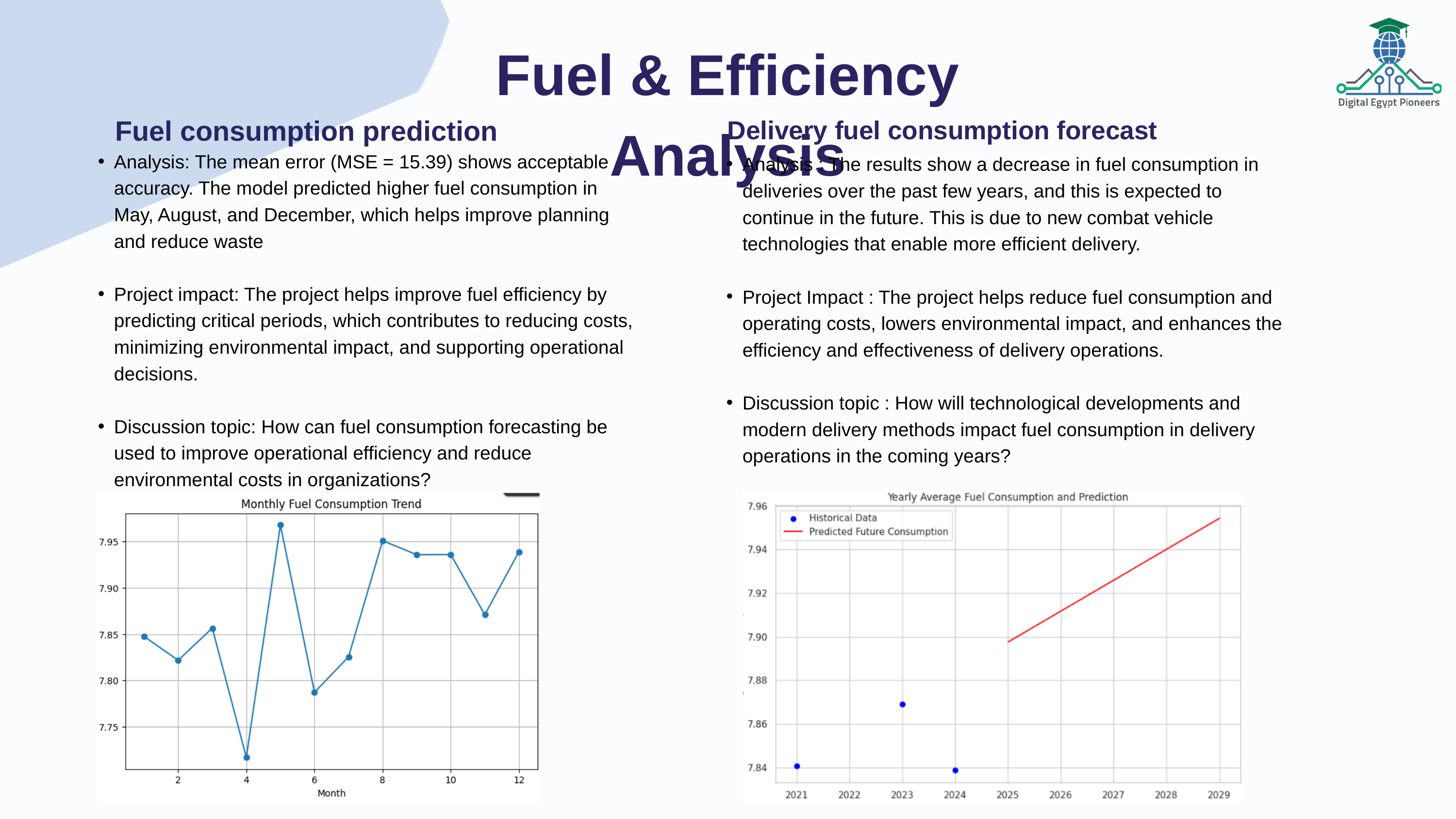

Fuel & Efficiency Analysis
Fuel consumption prediction
Delivery fuel consumption forecast
Analysis: The mean error (MSE = 15.39) shows acceptable accuracy. The model predicted higher fuel consumption in May, August, and December, which helps improve planning and reduce waste

Project impact: The project helps improve fuel efficiency by predicting critical periods, which contributes to reducing costs, minimizing environmental impact, and supporting operational decisions.

Discussion topic: How can fuel consumption forecasting be used to improve operational efficiency and reduce environmental costs in organizations?
Analysis : The results show a decrease in fuel consumption in deliveries over the past few years, and this is expected to continue in the future. This is due to new combat vehicle technologies that enable more efficient delivery.

Project Impact : The project helps reduce fuel consumption and operating costs, lowers environmental impact, and enhances the efficiency and effectiveness of delivery operations.

Discussion topic : How will technological developments and modern delivery methods impact fuel consumption in delivery operations in the coming years?